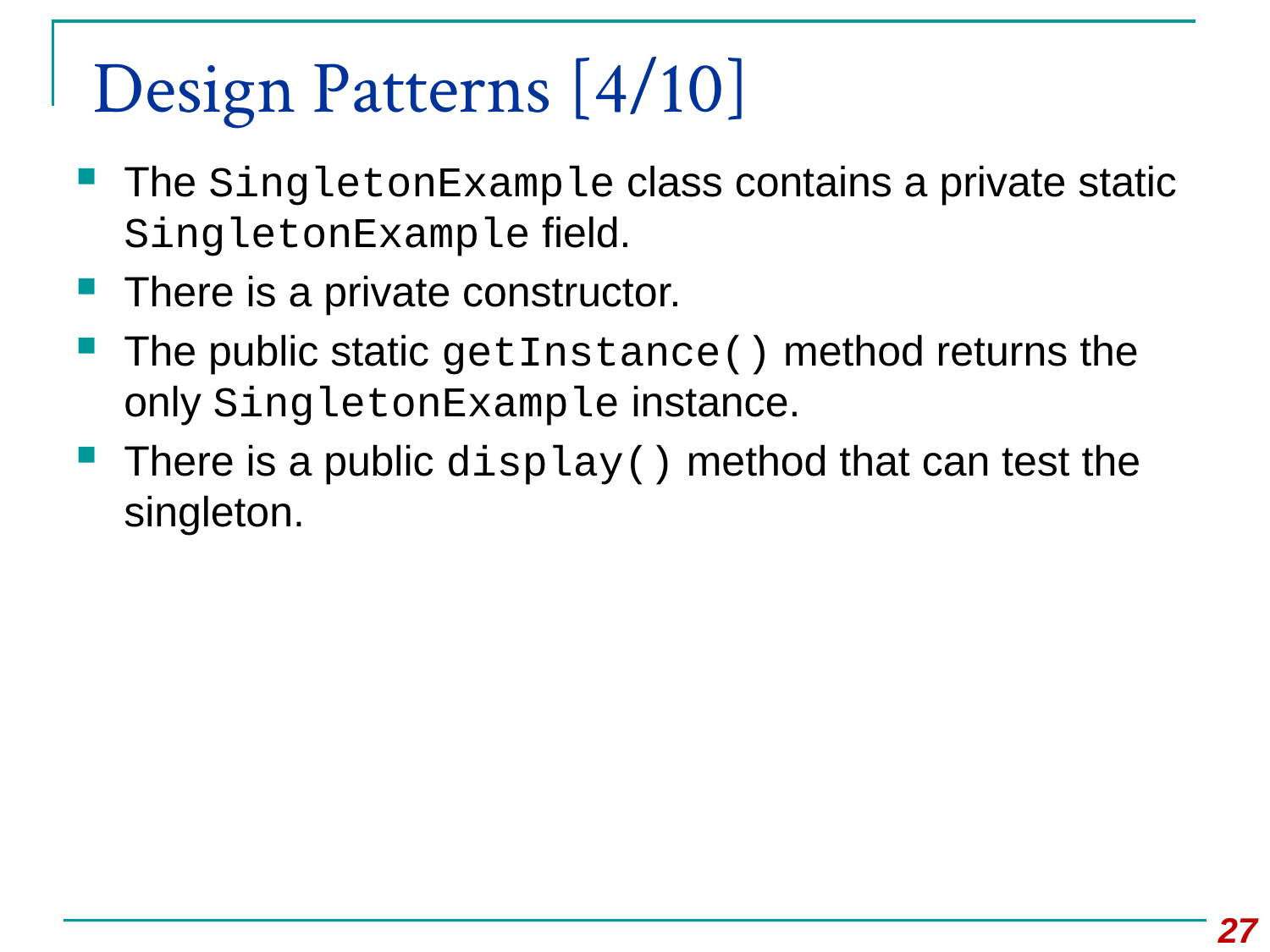

# Design Patterns [4/10]
The SingletonExample class contains a private static SingletonExample field.
There is a private constructor.
The public static getInstance() method returns the only SingletonExample instance.
There is a public display() method that can test the singleton.
27